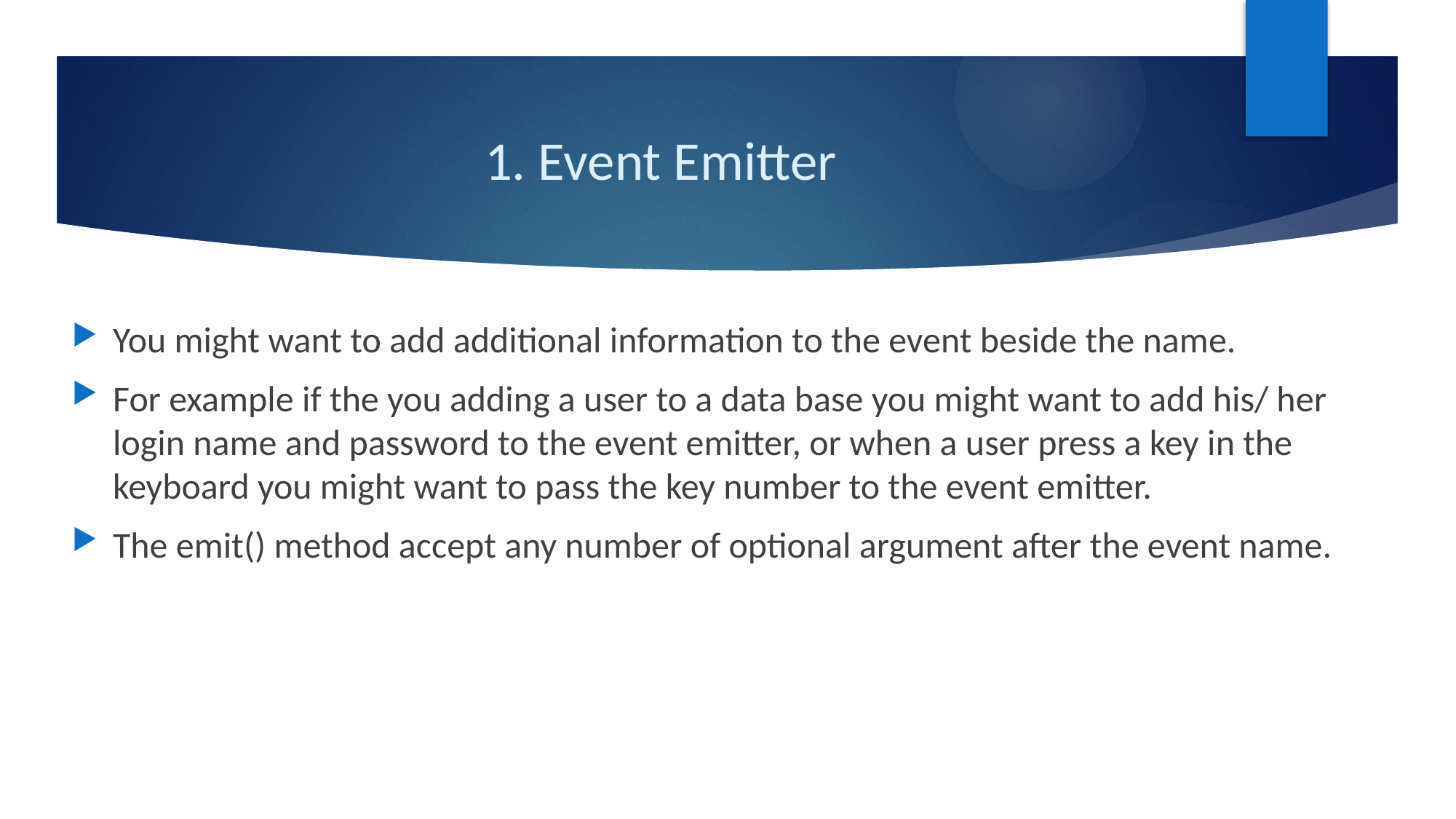

# 1. Event Emitter
You might want to add additional information to the event beside the name.
For example if the you adding a user to a data base you might want to add his/ her login name and password to the event emitter, or when a user press a key in the keyboard you might want to pass the key number to the event emitter.
The emit() method accept any number of optional argument after the event name.